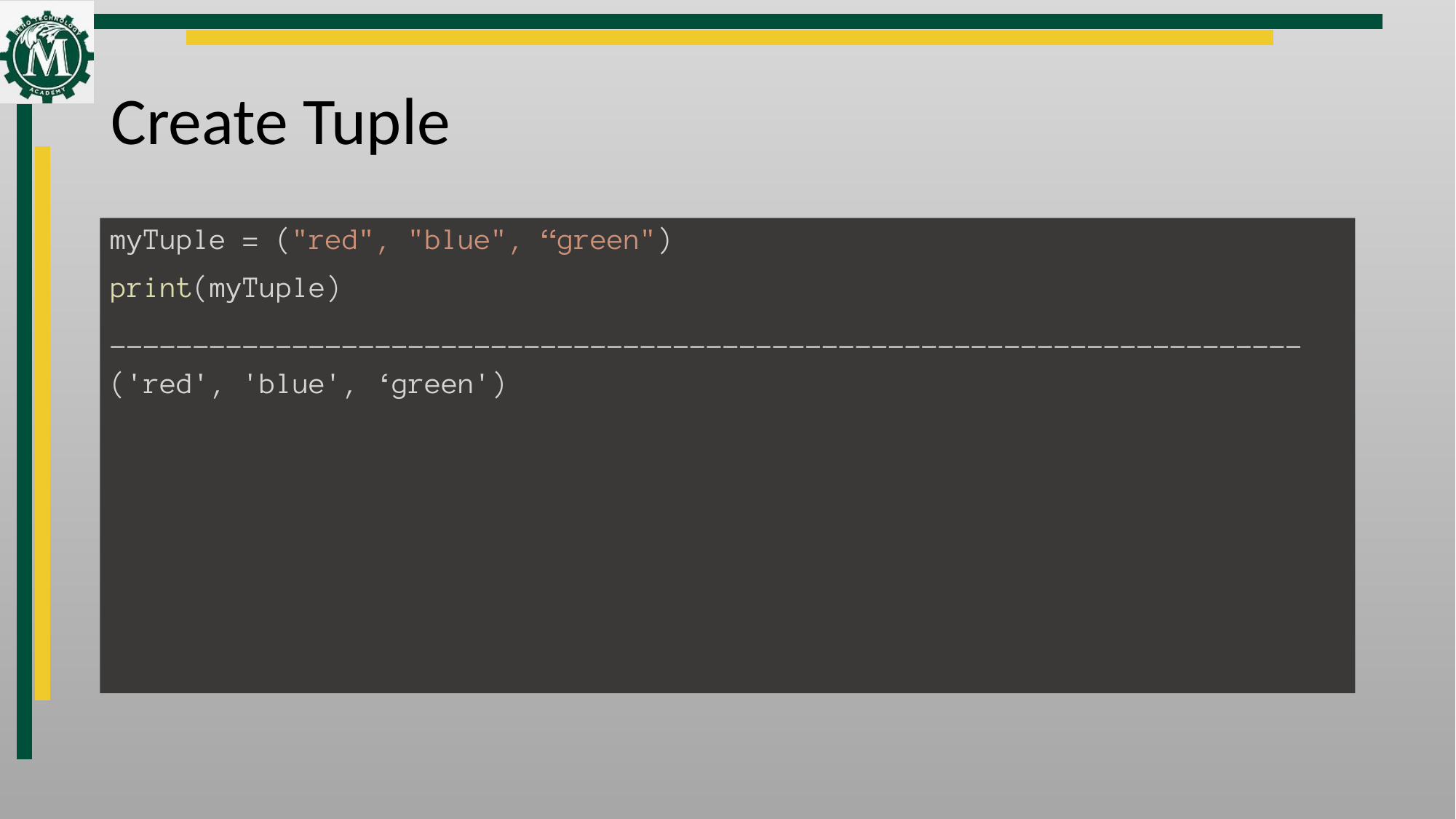

# Create Tuple
myTuple = ("red", "blue", “green")
print(myTuple)
________________________________________________________________________
('red', 'blue', ‘green')